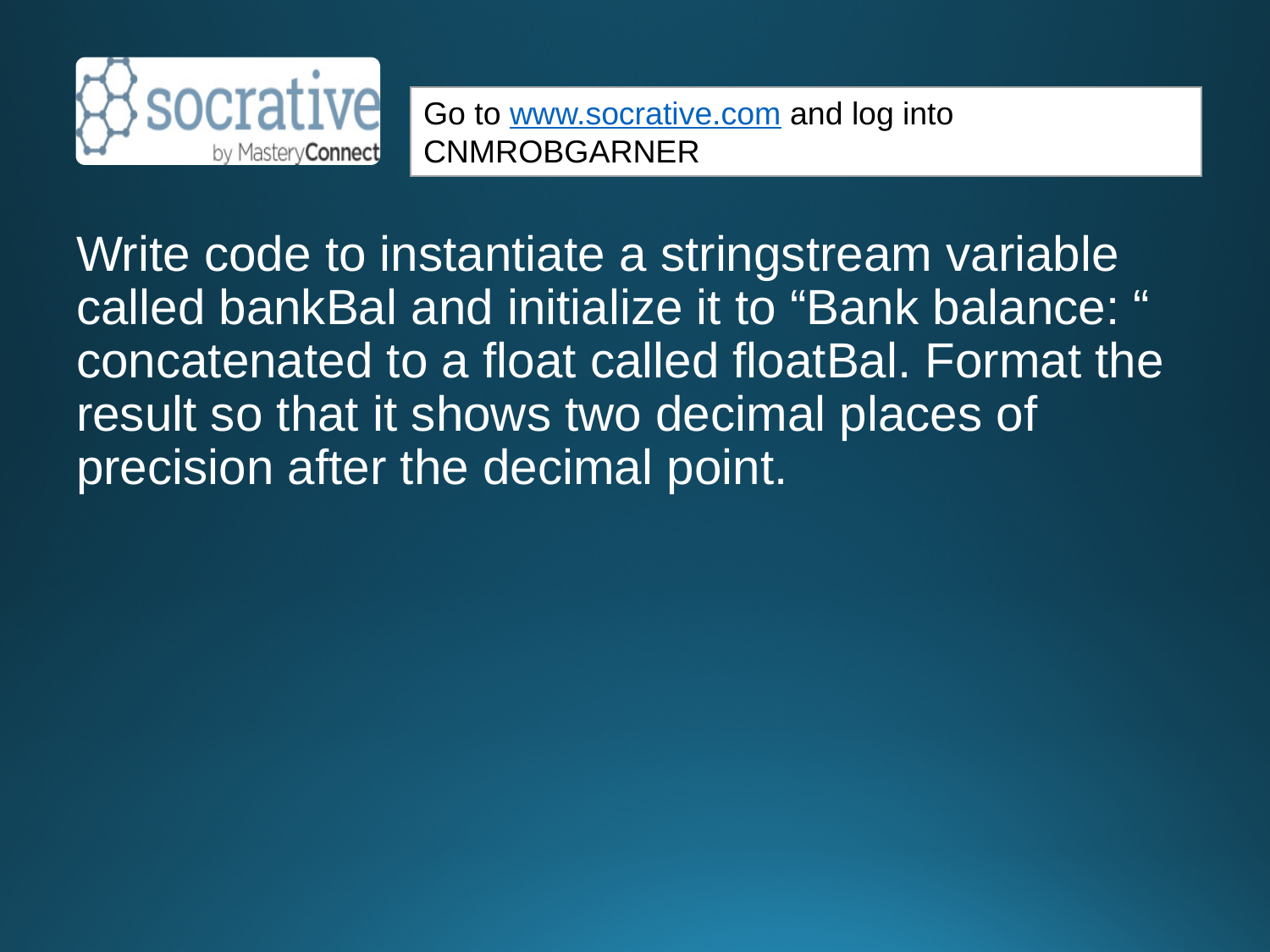

Write code to instantiate a stringstream variable called bankBal and initialize it to “Bank balance: “ concatenated to a float called floatBal. Format the result so that it shows two decimal places of precision after the decimal point.